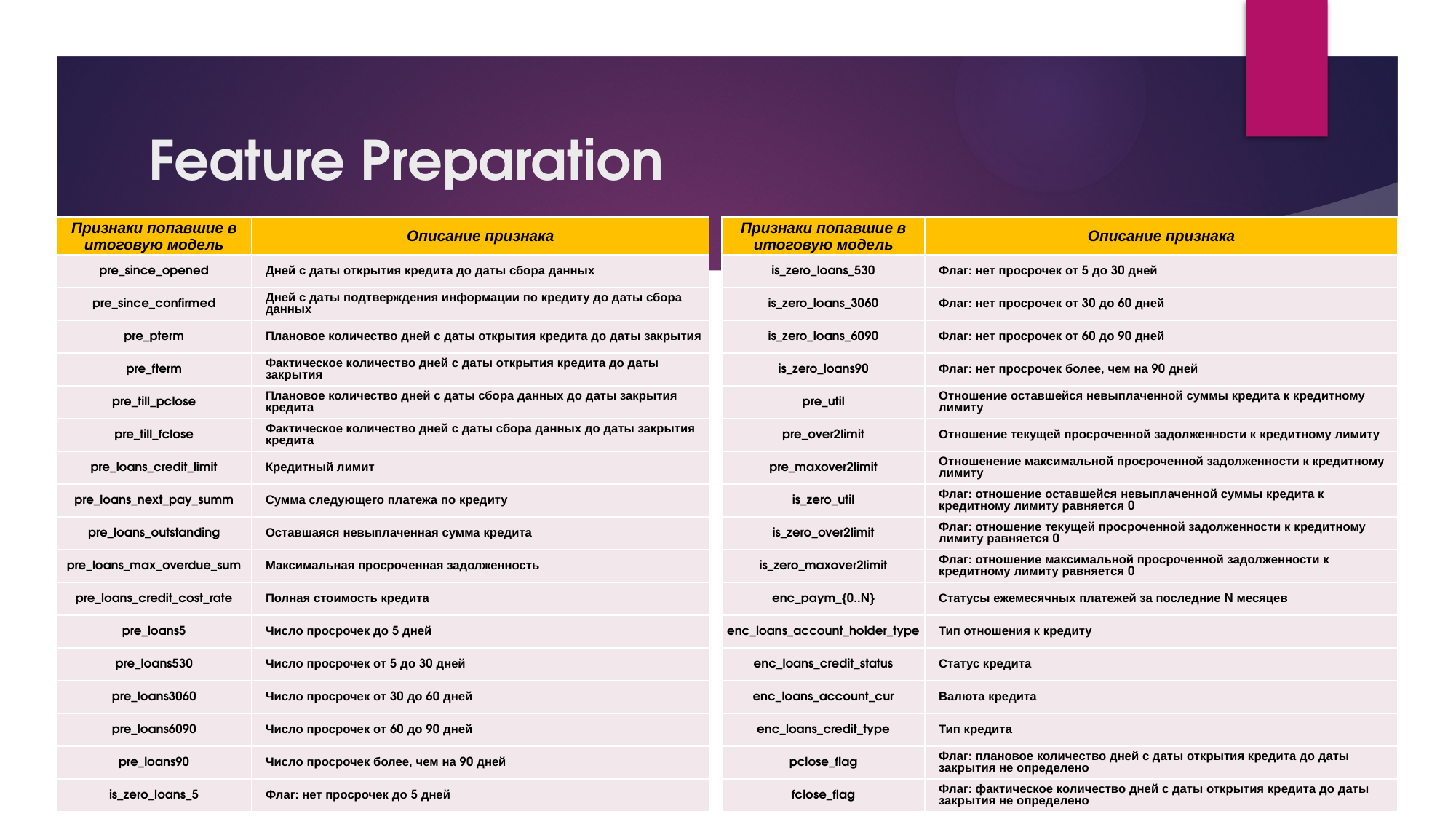

# Feature Preparation
| Признаки попавшие в итоговую модель | Описание признака |
| --- | --- |
| pre\_since\_opened | Дней с даты открытия кредита до даты сбора данных |
| pre\_since\_confirmed | Дней с даты подтверждения информации по кредиту до даты сбора данных |
| pre\_pterm | Плановое количество дней с даты открытия кредита до даты закрытия |
| pre\_fterm | Фактическое количество дней с даты открытия кредита до даты закрытия |
| pre\_till\_pclose | Плановое количество дней с даты сбора данных до даты закрытия кредита |
| pre\_till\_fclose | Фактическое количество дней с даты сбора данных до даты закрытия кредита |
| pre\_loans\_credit\_limit | Кредитный лимит |
| pre\_loans\_next\_pay\_summ | Сумма следующего платежа по кредиту |
| pre\_loans\_outstanding | Оставшаяся невыплаченная сумма кредита |
| pre\_loans\_max\_overdue\_sum | Максимальная просроченная задолженность |
| pre\_loans\_credit\_cost\_rate | Полная стоимость кредита |
| pre\_loans5 | Число просрочек до 5 дней |
| pre\_loans530 | Число просрочек от 5 до 30 дней |
| pre\_loans3060 | Число просрочек от 30 до 60 дней |
| pre\_loans6090 | Число просрочек от 60 до 90 дней |
| pre\_loans90 | Число просрочек более, чем на 90 дней |
| is\_zero\_loans\_5 | Флаг: нет просрочек до 5 дней |
| Признаки попавшие в итоговую модель | Описание признака |
| --- | --- |
| is\_zero\_loans\_530 | Флаг: нет просрочек от 5 до 30 дней |
| is\_zero\_loans\_3060 | Флаг: нет просрочек от 30 до 60 дней |
| is\_zero\_loans\_6090 | Флаг: нет просрочек от 60 до 90 дней |
| is\_zero\_loans90 | Флаг: нет просрочек более, чем на 90 дней |
| pre\_util | Отношение оставшейся невыплаченной суммы кредита к кредитному лимиту |
| pre\_over2limit | Отношение текущей просроченной задолженности к кредитному лимиту |
| pre\_maxover2limit | Отношенение максимальной просроченной задолженности к кредитному лимиту |
| is\_zero\_util | Флаг: отношение оставшейся невыплаченной суммы кредита к кредитному лимиту равняется 0 |
| is\_zero\_over2limit | Флаг: отношение текущей просроченной задолженности к кредитному лимиту равняется 0 |
| is\_zero\_maxover2limit | Флаг: отношение максимальной просроченной задолженности к кредитному лимиту равняется 0 |
| enc\_paym\_{0..N} | Статусы ежемесячных платежей за последние N месяцев |
| enc\_loans\_account\_holder\_type | Тип отношения к кредиту |
| enc\_loans\_credit\_status | Статус кредита |
| enc\_loans\_account\_cur | Валюта кредита |
| enc\_loans\_credit\_type | Тип кредита |
| pclose\_flag | Флаг: плановое количество дней с даты открытия кредита до даты закрытия не определено |
| fclose\_flag | Флаг: фактическое количество дней с даты открытия кредита до даты закрытия не определено |